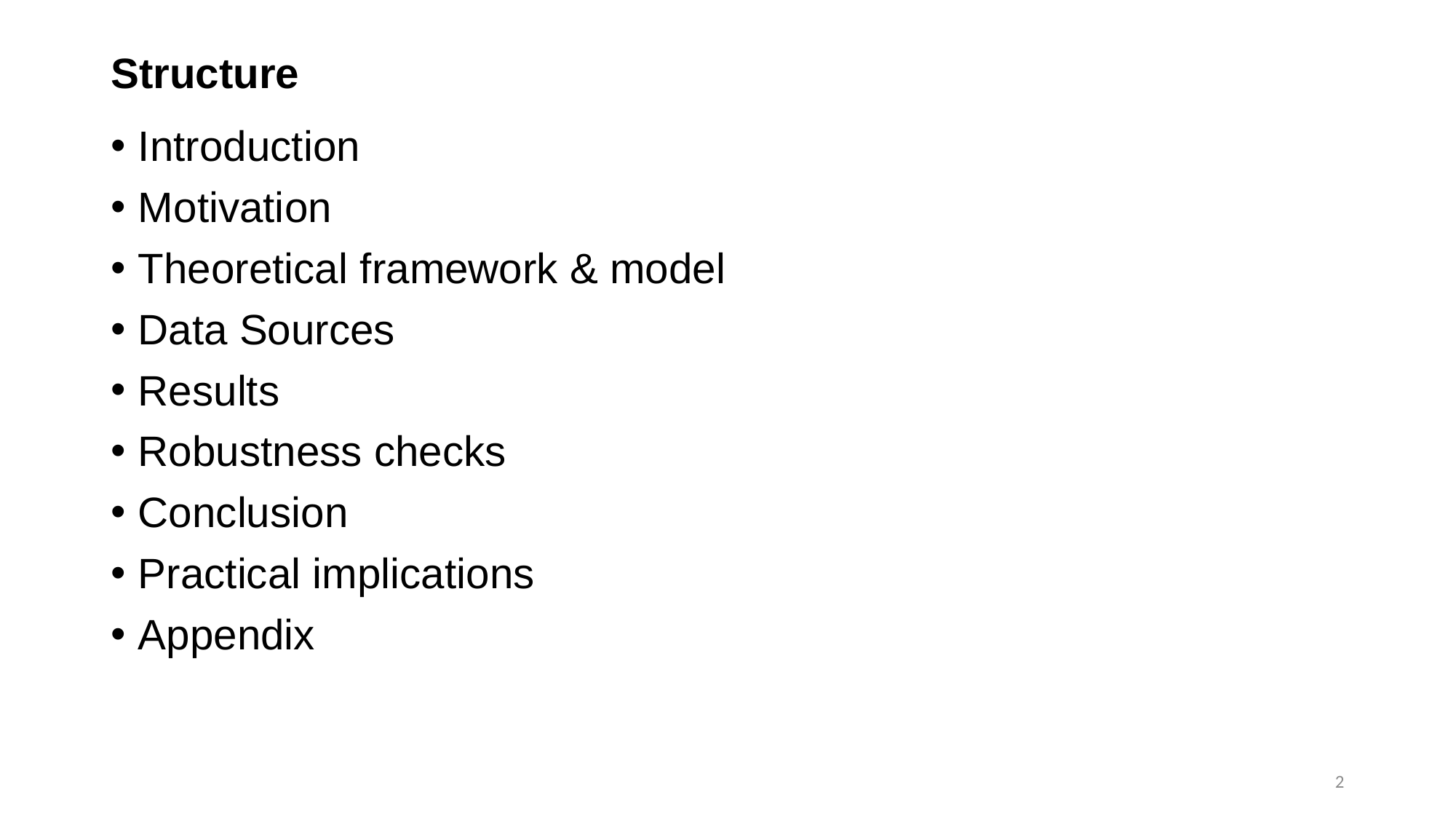

# Structure
Introduction
Motivation
Theoretical framework & model
Data Sources
Results
Robustness checks
Conclusion
Practical implications
Appendix
2